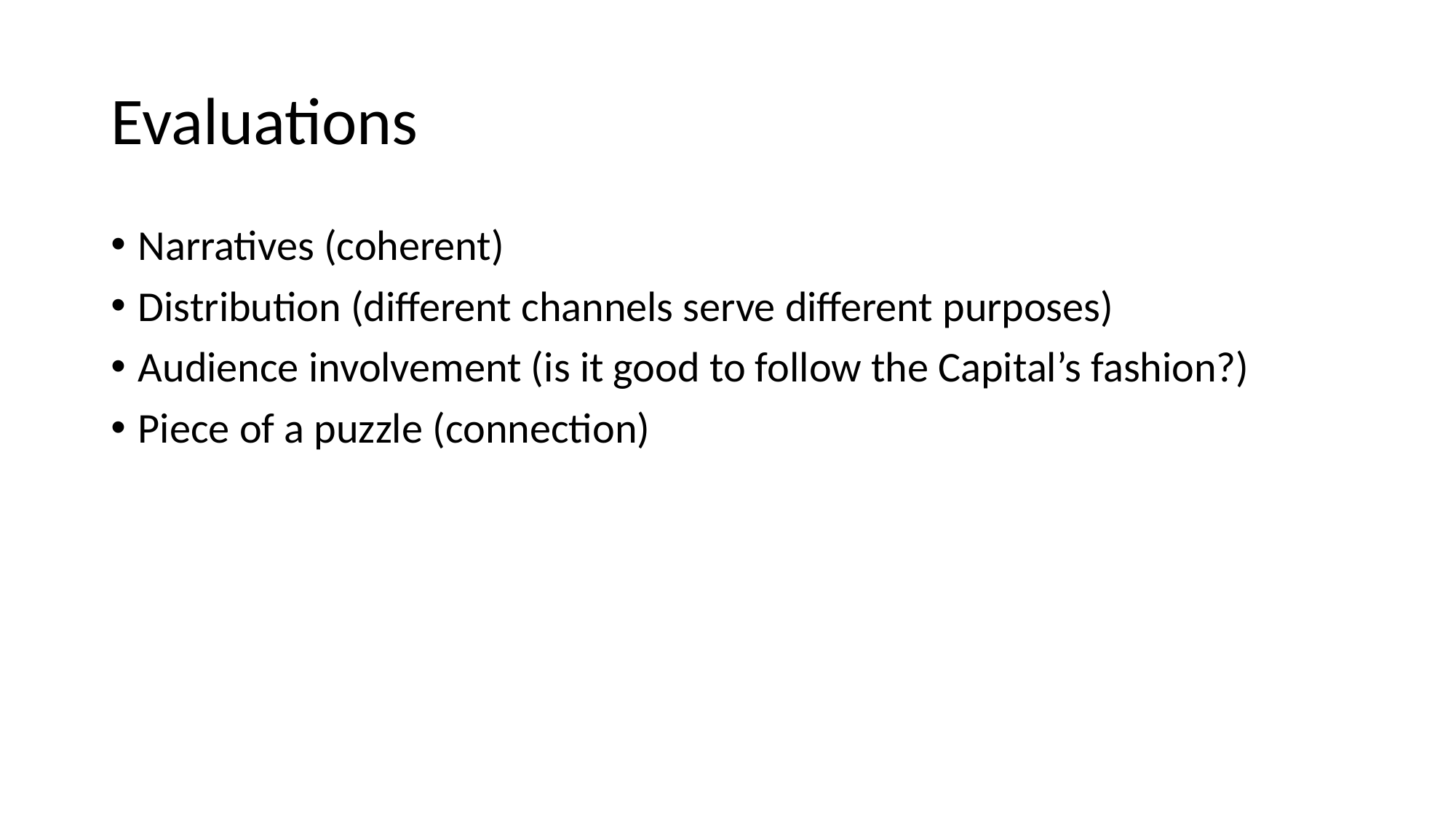

# Evaluations
Narratives (coherent)
Distribution (different channels serve different purposes)
Audience involvement (is it good to follow the Capital’s fashion?)
Piece of a puzzle (connection)